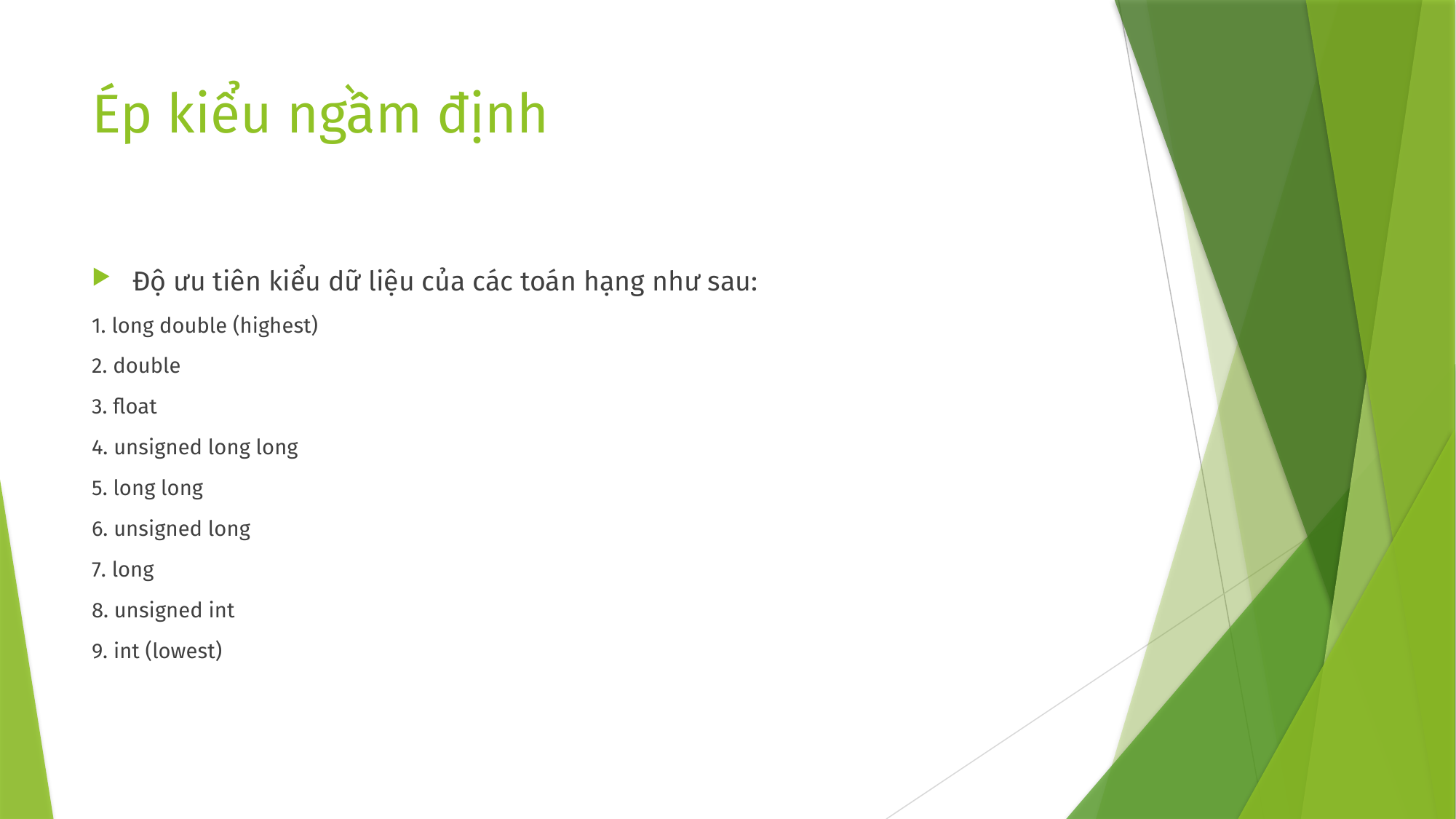

# Ép kiểu ngầm định
Độ ưu tiên kiểu dữ liệu của các toán hạng như sau:
1. long double (highest)
2. double
3. float
4. unsigned long long
5. long long
6. unsigned long
7. long
8. unsigned int
9. int (lowest)